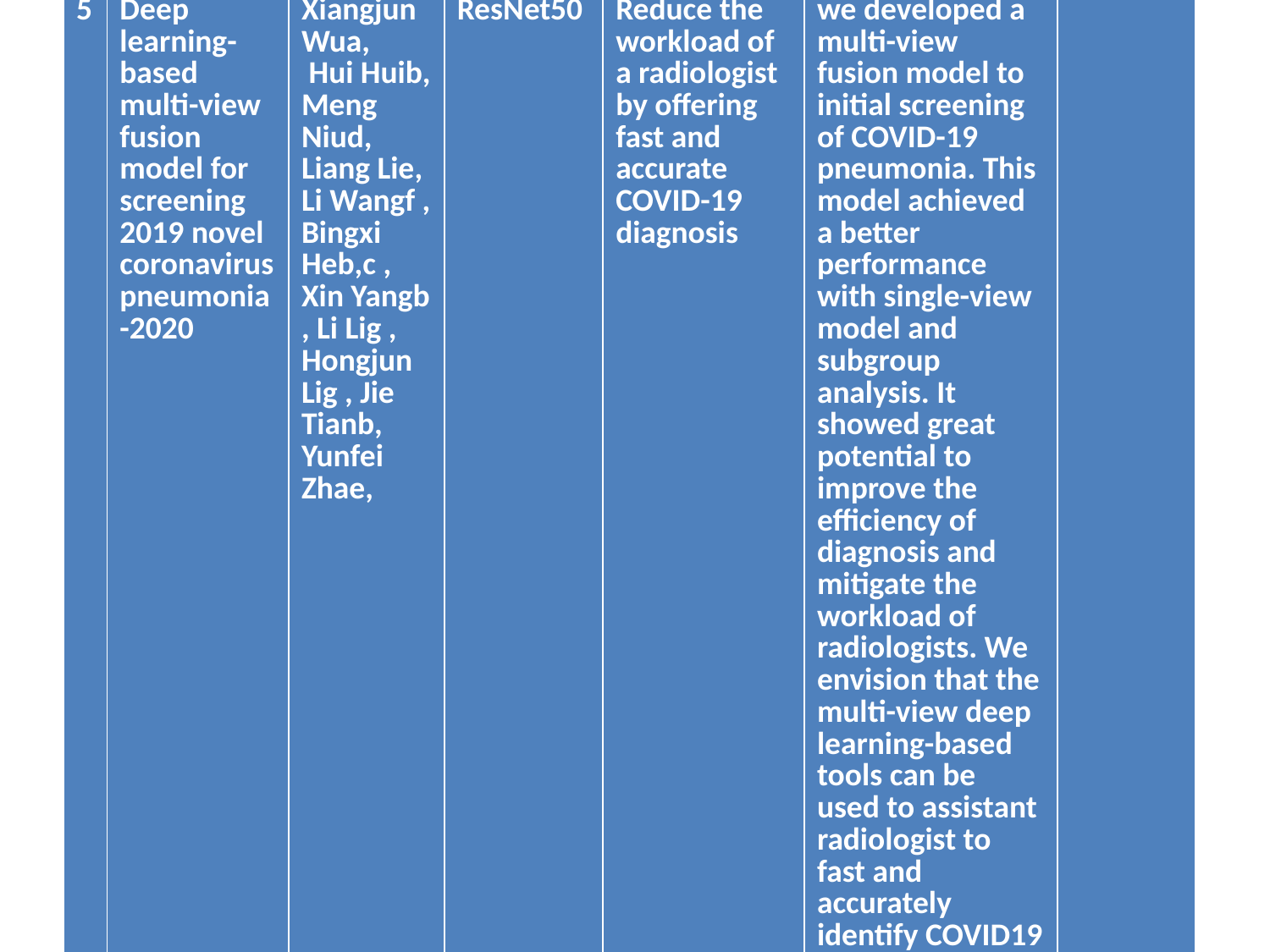

| 5 | Deep learning-based multi-view fusion model for screening 2019 novel coronavirus pneumonia-2020 | Xiangjun Wua, Hui Huib, Meng Niud, Liang Lie, Li Wangf , Bingxi Heb,c , Xin Yangb , Li Lig , Hongjun Lig , Jie Tianb, Yunfei Zhae, | ResNet50 | Reduce the workload of a radiologist by offering fast and accurate COVID-19 diagnosis | we developed a multi-view fusion model to initial screening of COVID-19 pneumonia. This model achieved a better performance with single-view model and subgroup analysis. It showed great potential to improve the efficiency of diagnosis and mitigate the workload of radiologists. We envision that the multi-view deep learning-based tools can be used to assistant radiologist to fast and accurately identify COVID19 pneumonia. |  |
| --- | --- | --- | --- | --- | --- | --- |
#